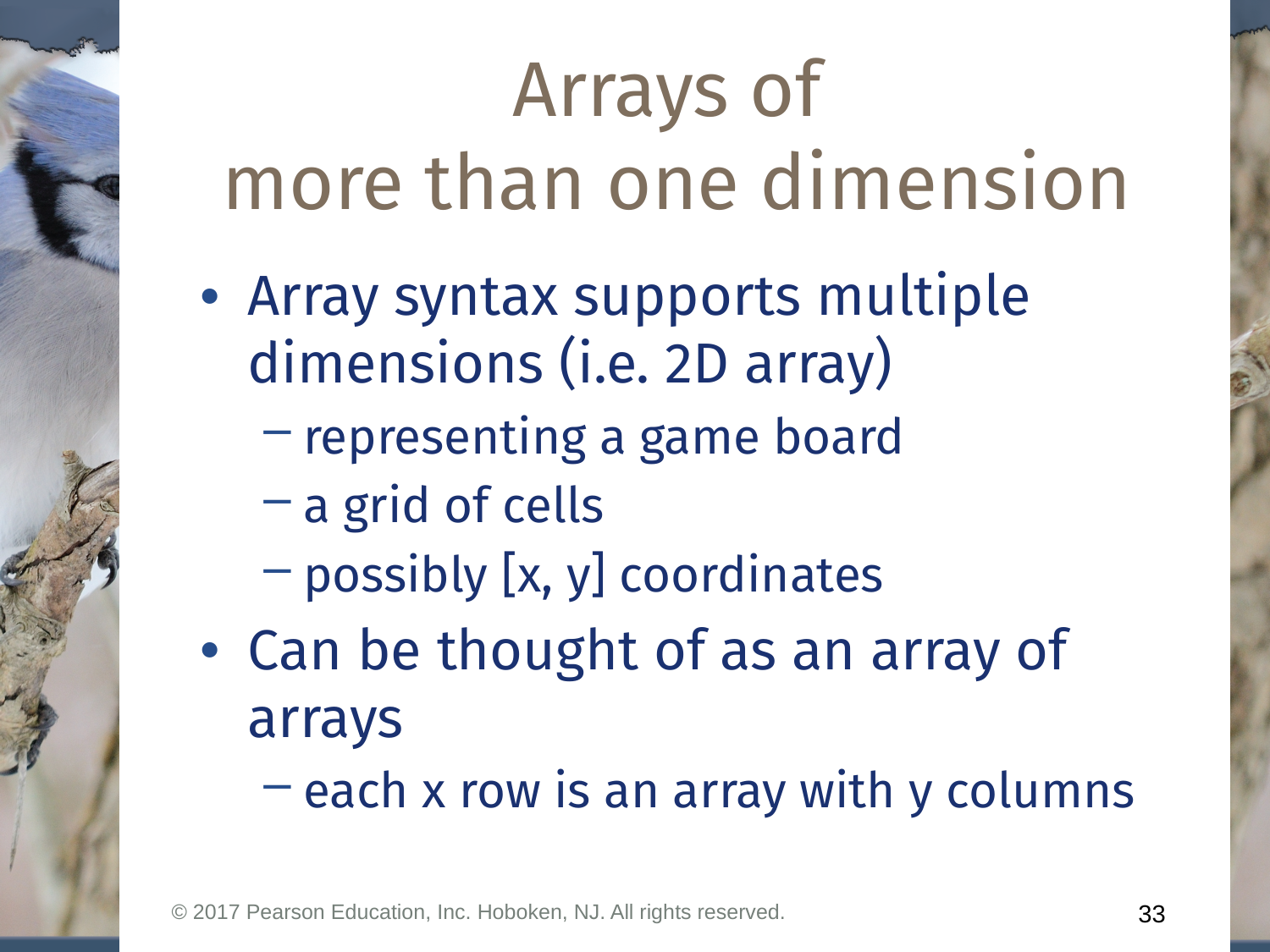

# Arrays of more than one dimension
Array syntax supports multiple dimensions (i.e. 2D array)
representing a game board
a grid of cells
possibly [x, y] coordinates
Can be thought of as an array of arrays
each x row is an array with y columns
© 2017 Pearson Education, Inc. Hoboken, NJ. All rights reserved.